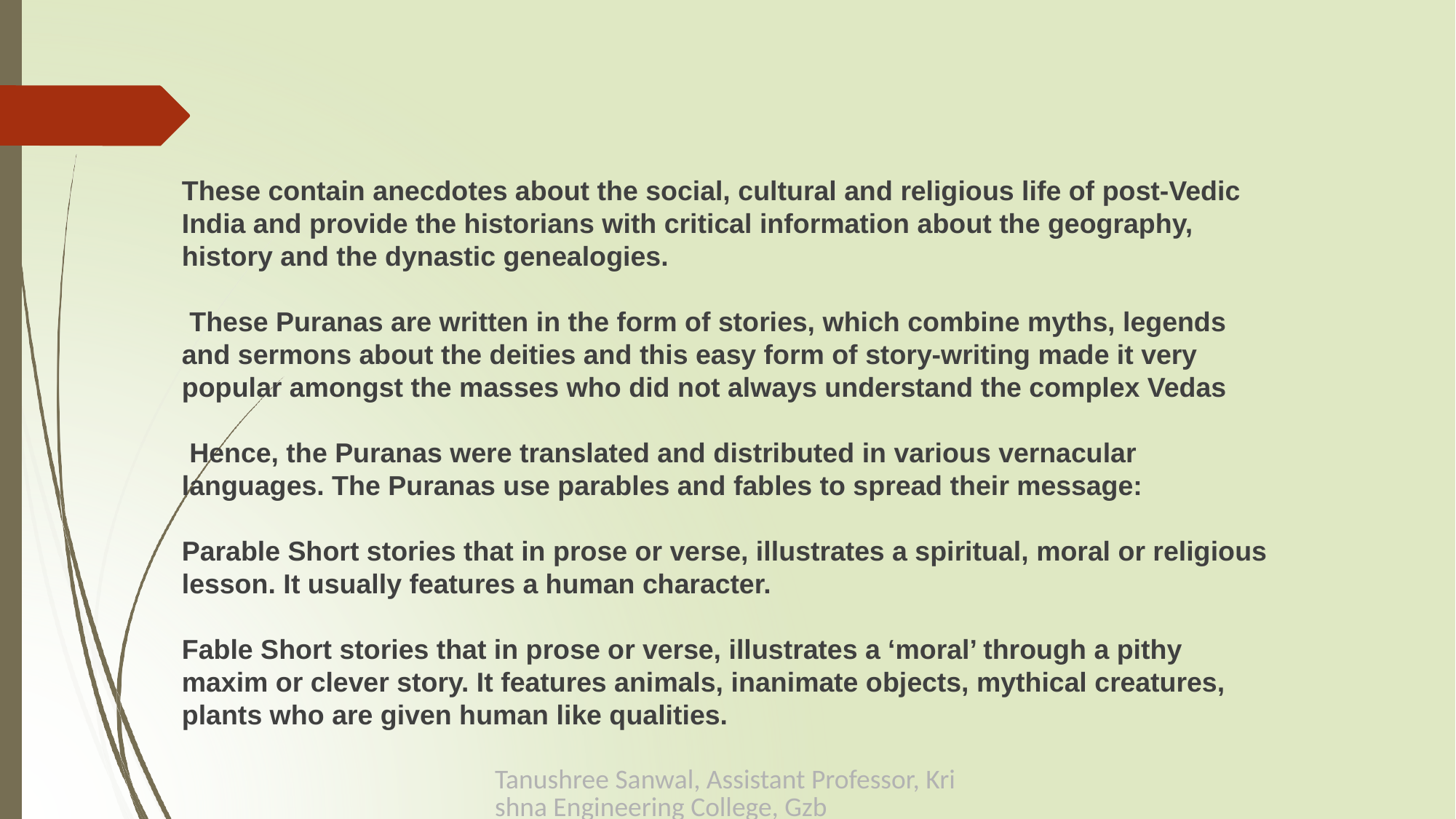

#
These contain anecdotes about the social, cultural and religious life of post-Vedic India and provide the historians with critical information about the geography, history and the dynastic genealogies.

 These Puranas are written in the form of stories, which combine myths, legends and sermons about the deities and this easy form of story-writing made it very popular amongst the masses who did not always understand the complex Vedas

 Hence, the Puranas were translated and distributed in various vernacular languages. The Puranas use parables and fables to spread their message:

Parable Short stories that in prose or verse, illustrates a spiritual, moral or religious lesson. It usually features a human character.

Fable Short stories that in prose or verse, illustrates a ‘moral’ through a pithy maxim or clever story. It features animals, inanimate objects, mythical creatures, plants who are given human like qualities.

Tanushree Sanwal, Assistant Professor, Krishna Engineering College, Gzb